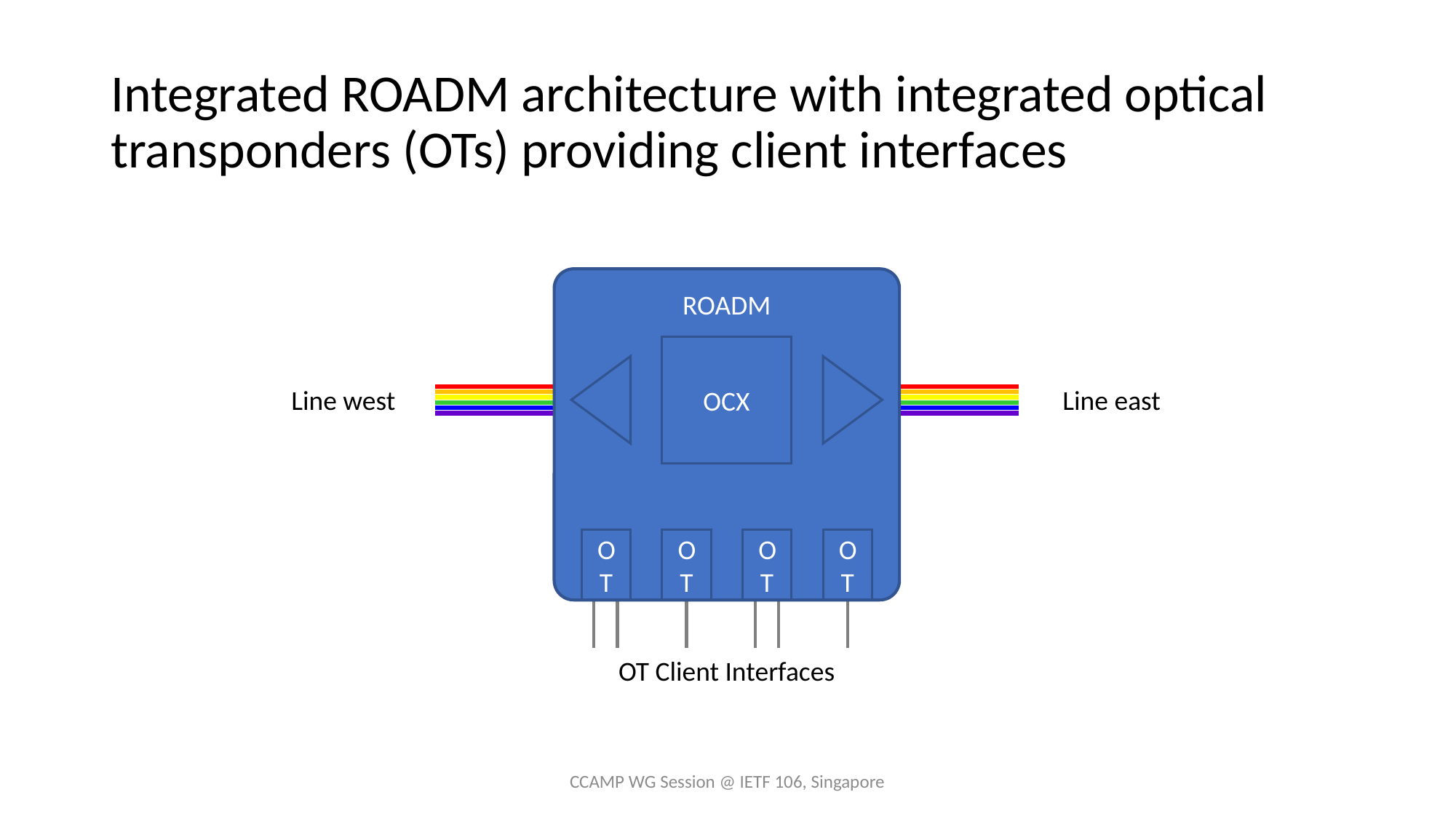

# Integrated ROADM architecture with integrated optical transponders (OTs) providing client interfaces
ROADM
OCX

Line west
Line east
OT
OT
OT
OT
OT Client Interfaces
CCAMP WG Session @ IETF 106, Singapore